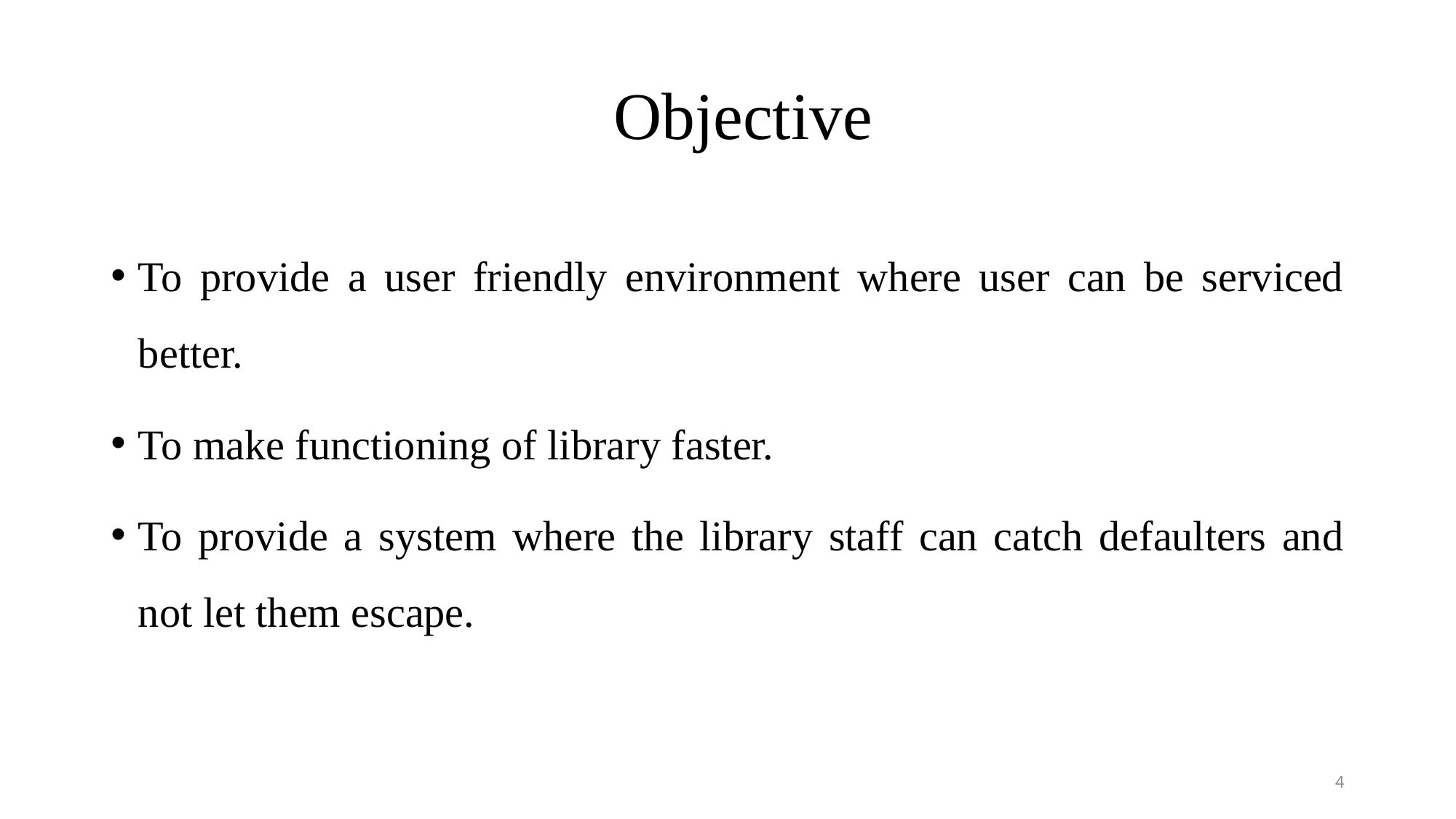

# Objective
To provide a user friendly environment where user can be serviced better.
To make functioning of library faster.
To provide a system where the library staff can catch defaulters and not let them escape.
4